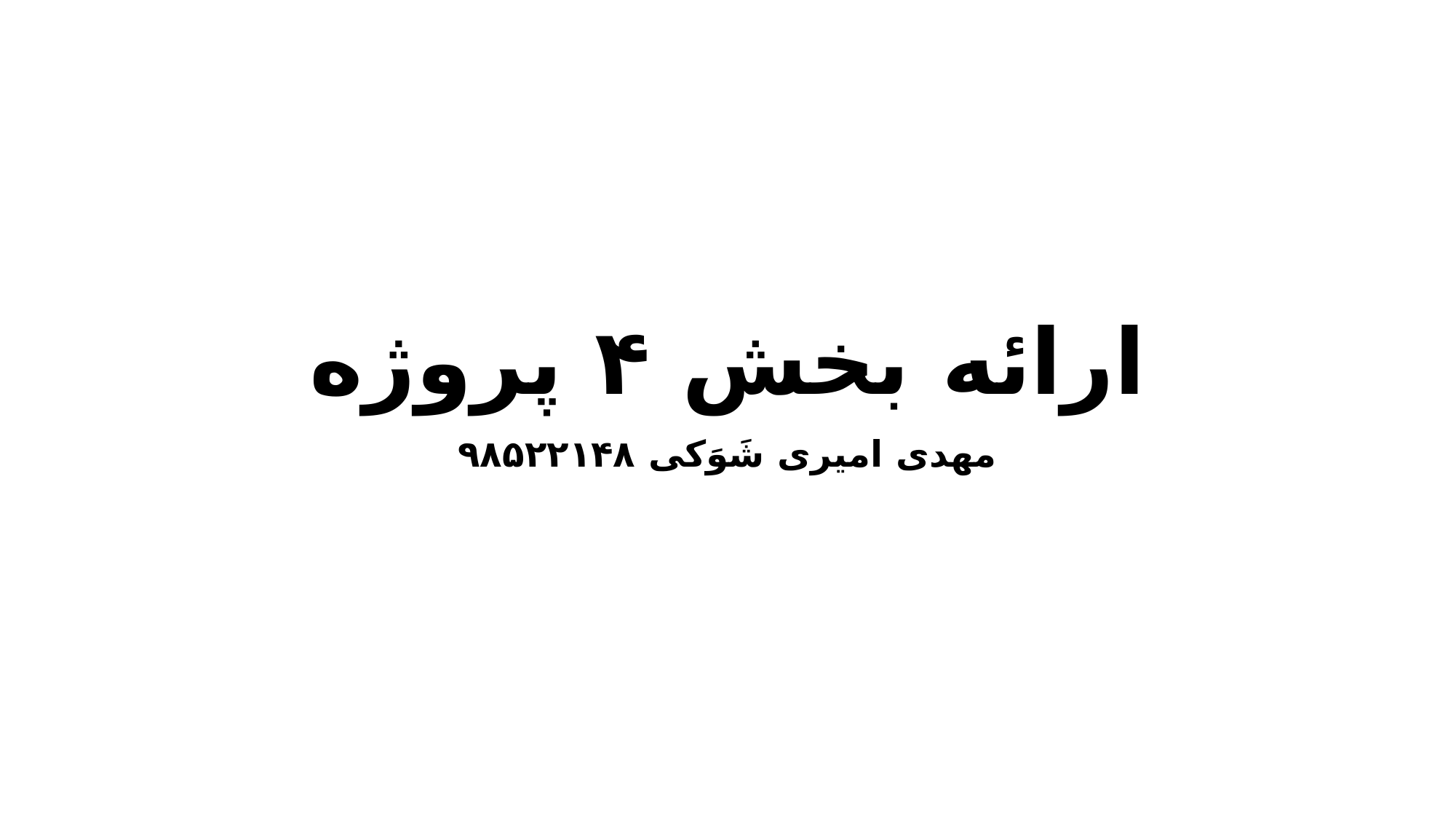

# ارائه بخش ۴ پروژه
مهدی امیری شَوَکی ۹۸۵۲۲۱۴۸